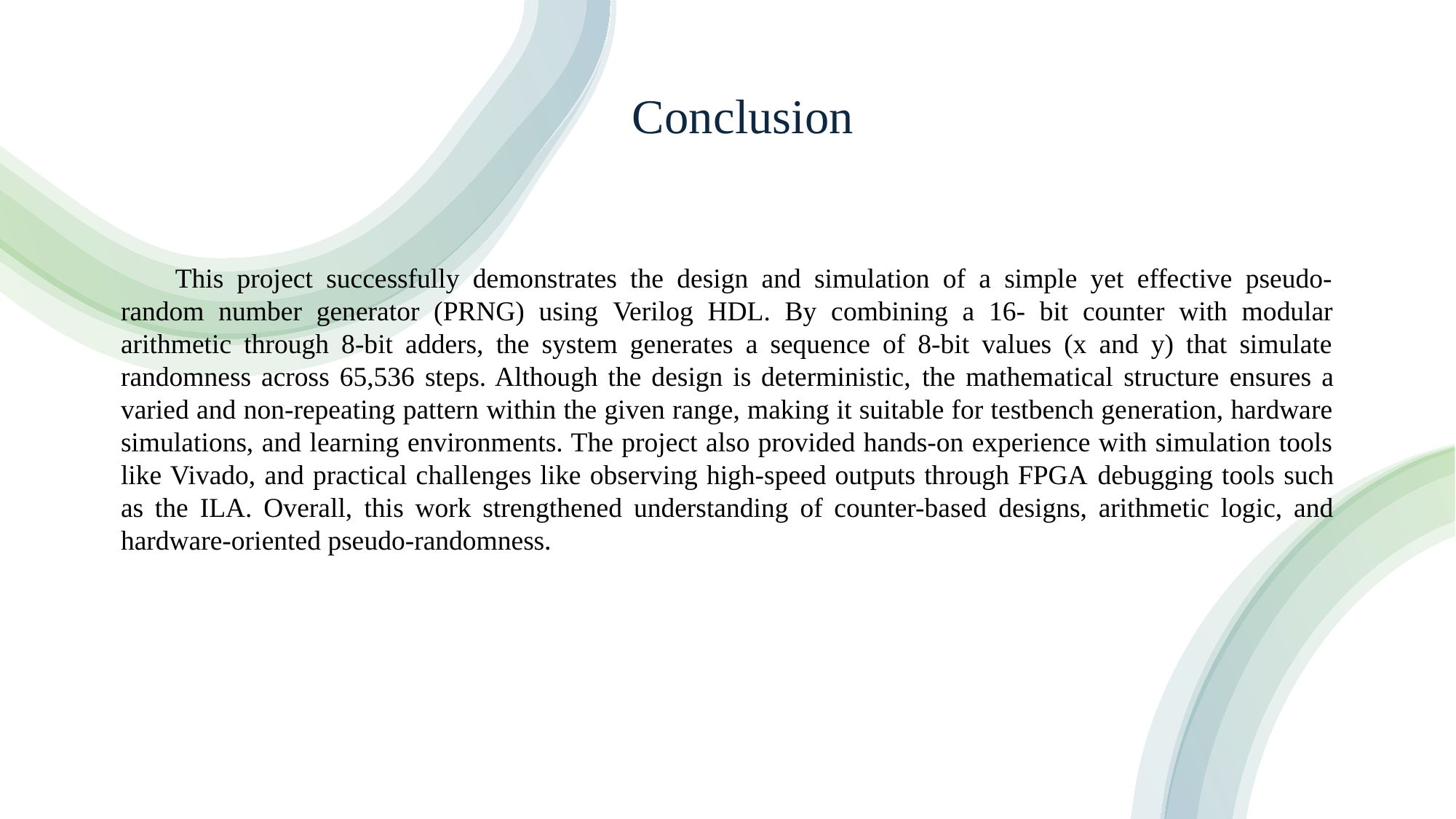

Conclusion
This project successfully demonstrates the design and simulation of a simple yet effective pseudo-random number generator (PRNG) using Verilog HDL. By combining a 16- bit counter with modular arithmetic through 8-bit adders, the system generates a sequence of 8-bit values (x and y) that simulate randomness across 65,536 steps. Although the design is deterministic, the mathematical structure ensures a varied and non-repeating pattern within the given range, making it suitable for testbench generation, hardware simulations, and learning environments. The project also provided hands-on experience with simulation tools like Vivado, and practical challenges like observing high-speed outputs through FPGA debugging tools such as the ILA. Overall, this work strengthened understanding of counter-based designs, arithmetic logic, and hardware-oriented pseudo-randomness.